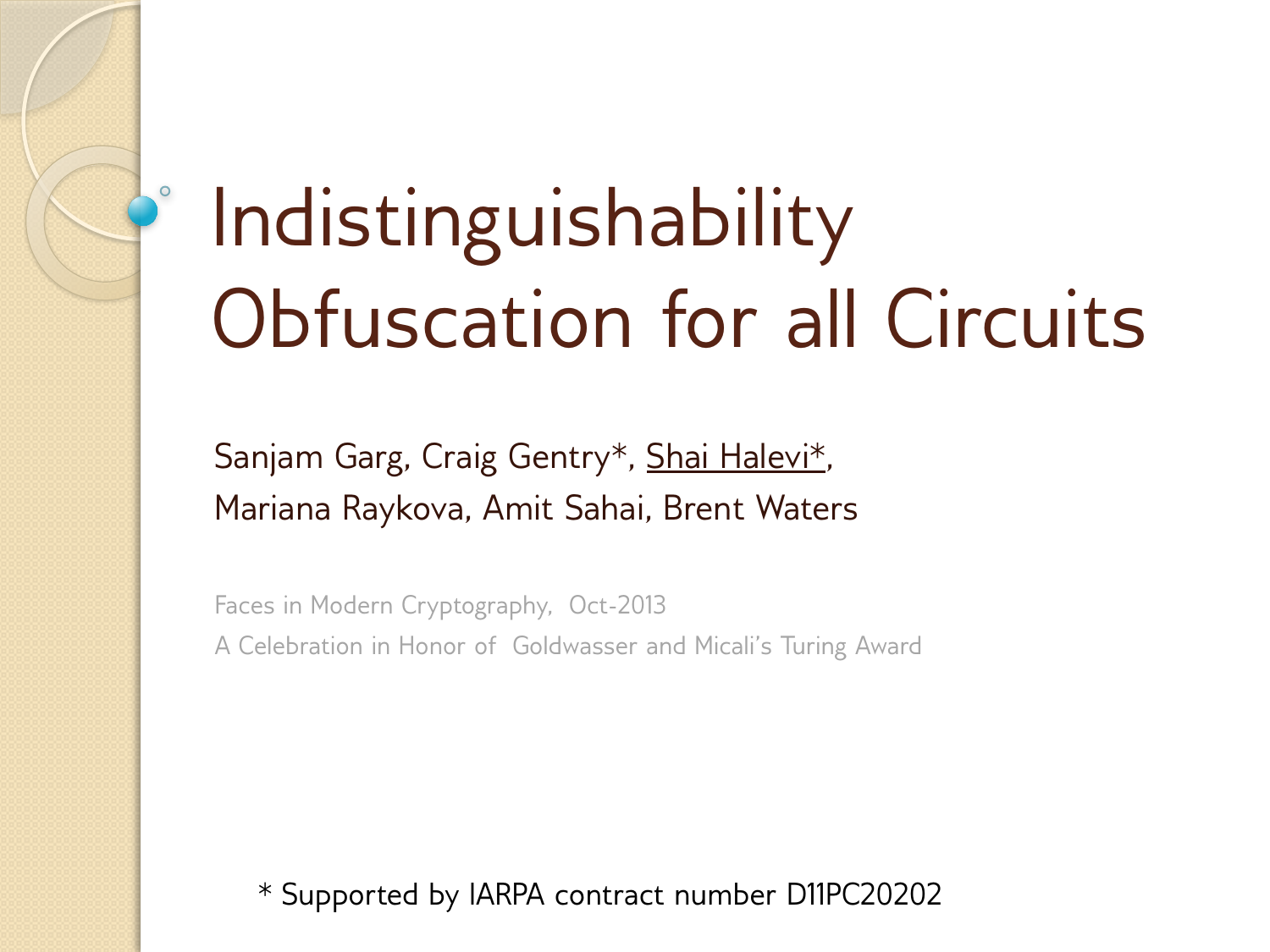

# Indistinguishability Obfuscation for all Circuits
Sanjam Garg, Craig Gentry*, Shai Halevi*,
Mariana Raykova, Amit Sahai, Brent Waters

Faces in Modern Cryptography,  Oct-2013
A Celebration in Honor of  Goldwasser and Micali’s Turing Award
* Supported by IARPA contract number D11PC20202